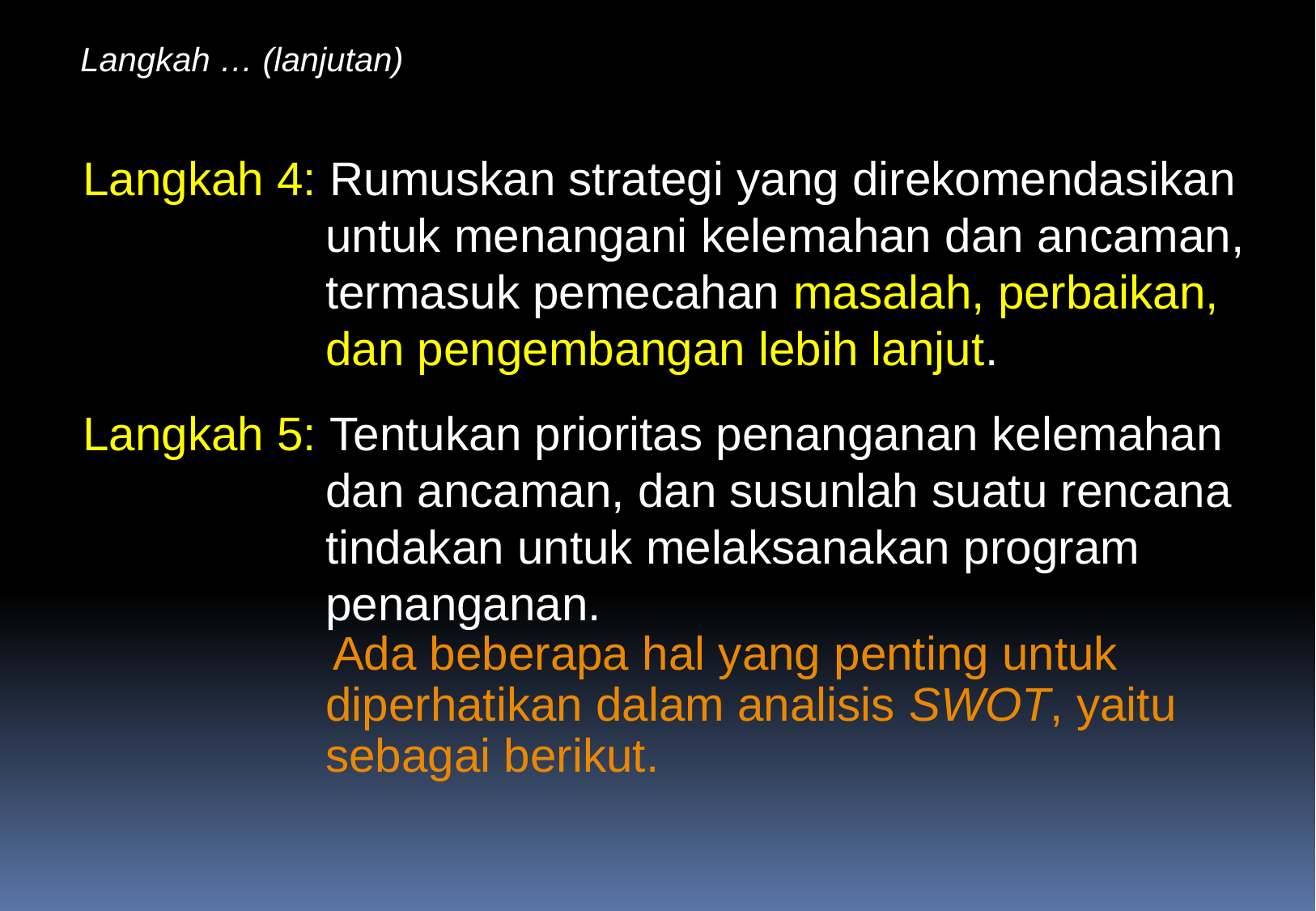

Langkah … (lanjutan)
Langkah 4: Rumuskan strategi yang direkomendasikan untuk menangani kelemahan dan ancaman, termasuk pemecahan masalah, perbaikan, dan pengembangan lebih lanjut.

Langkah 5: Tentukan prioritas penanganan kelemahan dan ancaman, dan susunlah suatu rencana tindakan untuk melaksanakan program penanganan.
                   Ada beberapa hal yang penting untuk diperhatikan dalam analisis SWOT, yaitu sebagai berikut.